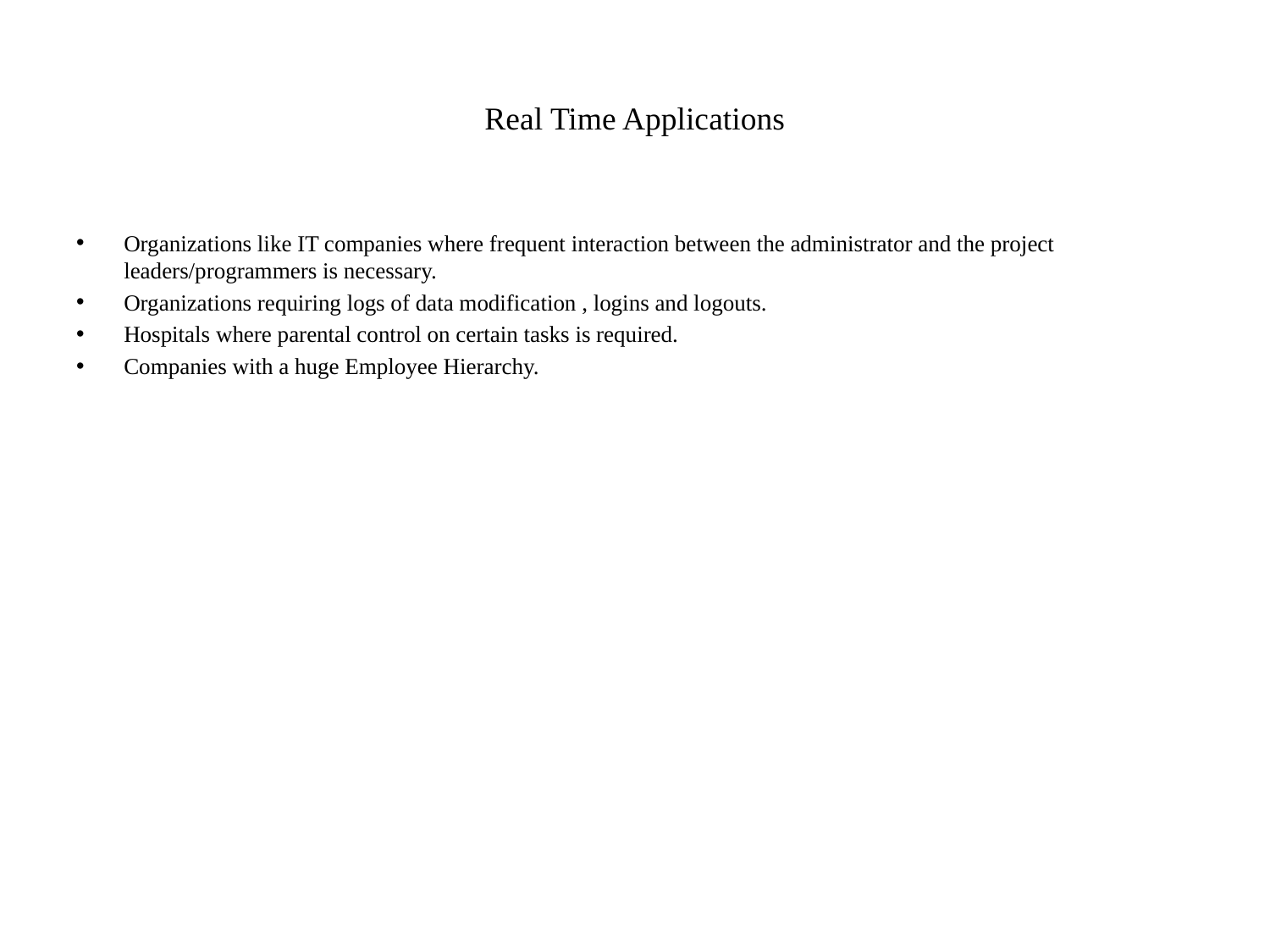

# Real Time Applications
Organizations like IT companies where frequent interaction between the administrator and the project leaders/programmers is necessary.
Organizations requiring logs of data modification , logins and logouts.
Hospitals where parental control on certain tasks is required.
Companies with a huge Employee Hierarchy.